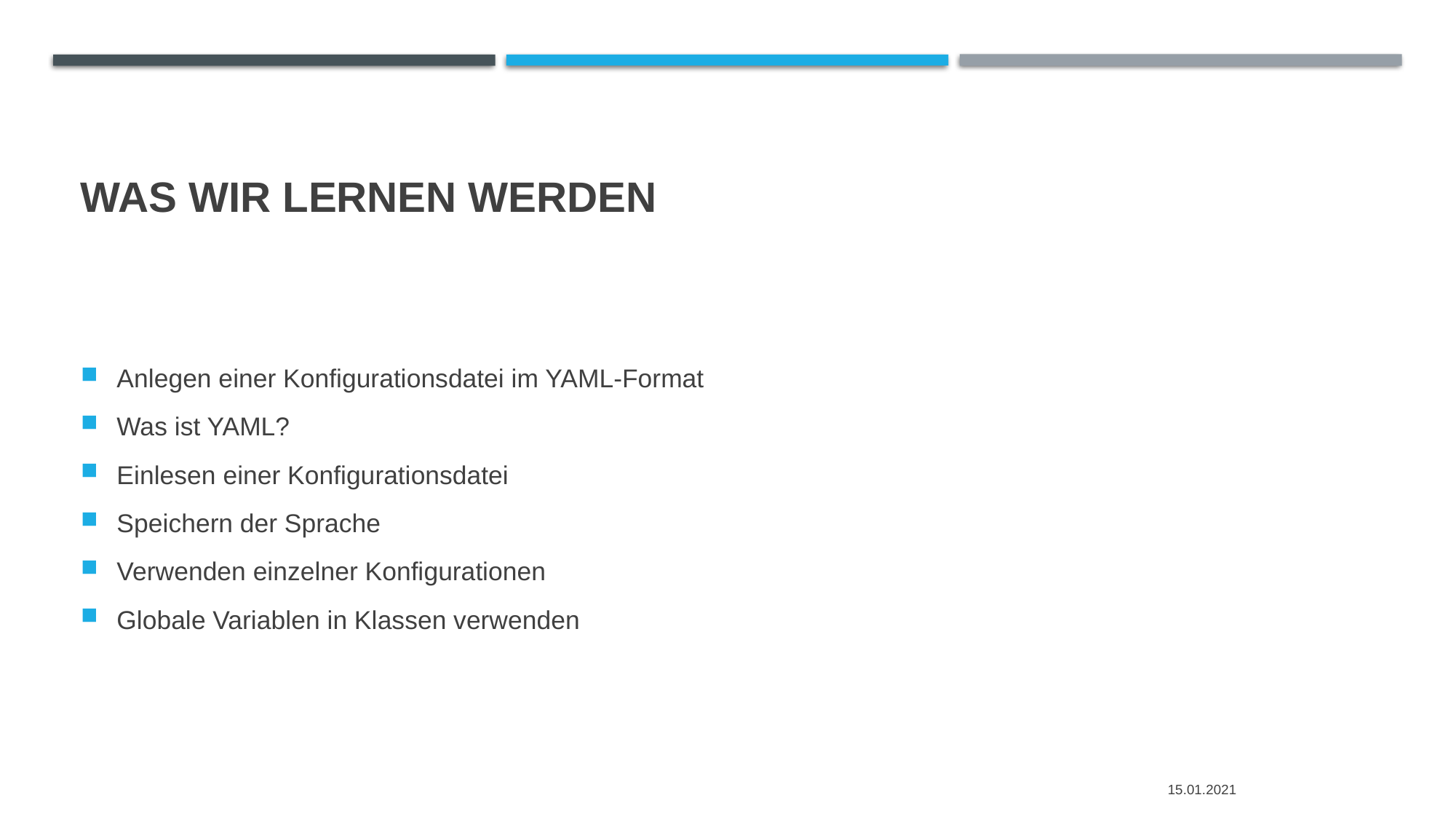

# Was wir lernen werden
Anlegen einer Konfigurationsdatei im YAML-Format
Was ist YAML?
Einlesen einer Konfigurationsdatei
Speichern der Sprache
Verwenden einzelner Konfigurationen
Globale Variablen in Klassen verwenden
15.01.2021